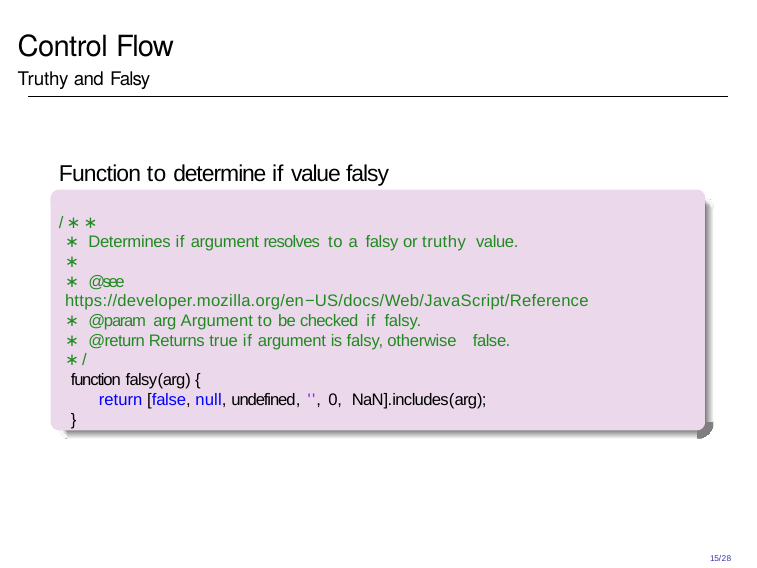

# Control Flow
Truthy and Falsy
Function to determine if value falsy

/∗∗
∗ Determines if argument resolves  to a  falsy or truthy value.
∗
∗ @see https://developer.mozilla.org/en−US/docs/Web/JavaScript/Reference
∗ @param  arg Argument to be checked  if falsy.
∗ @return Returns true if argument is falsy, otherwise   false.
∗/
function falsy(arg) {
return [false, null, undefined,  '', 0,  NaN].includes(arg);
}

15/28